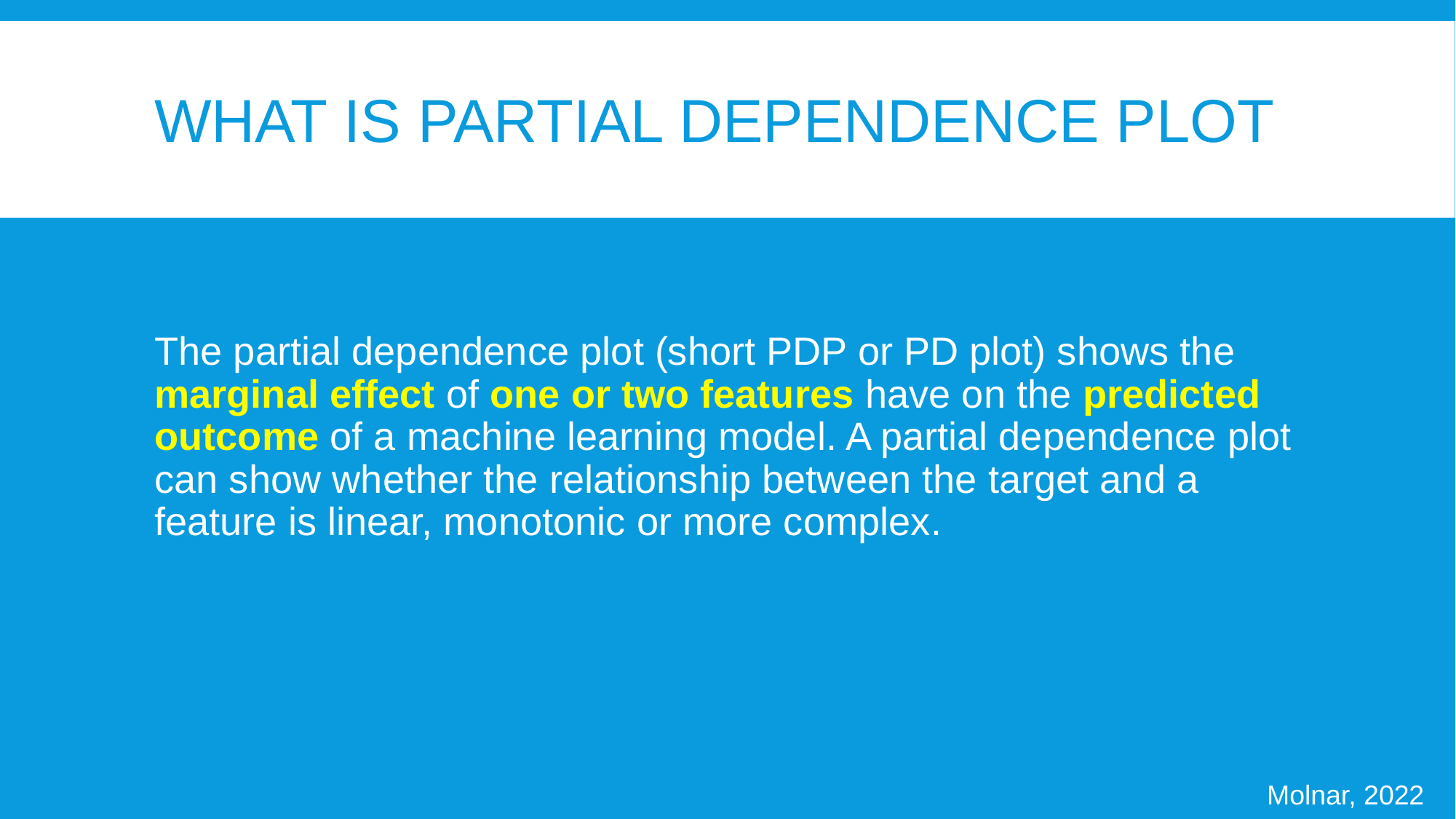

# What is partial dependence plot
The partial dependence plot (short PDP or PD plot) shows the marginal effect of one or two features have on the predicted outcome of a machine learning model. A partial dependence plot can show whether the relationship between the target and a feature is linear, monotonic or more complex.
Molnar, 2022